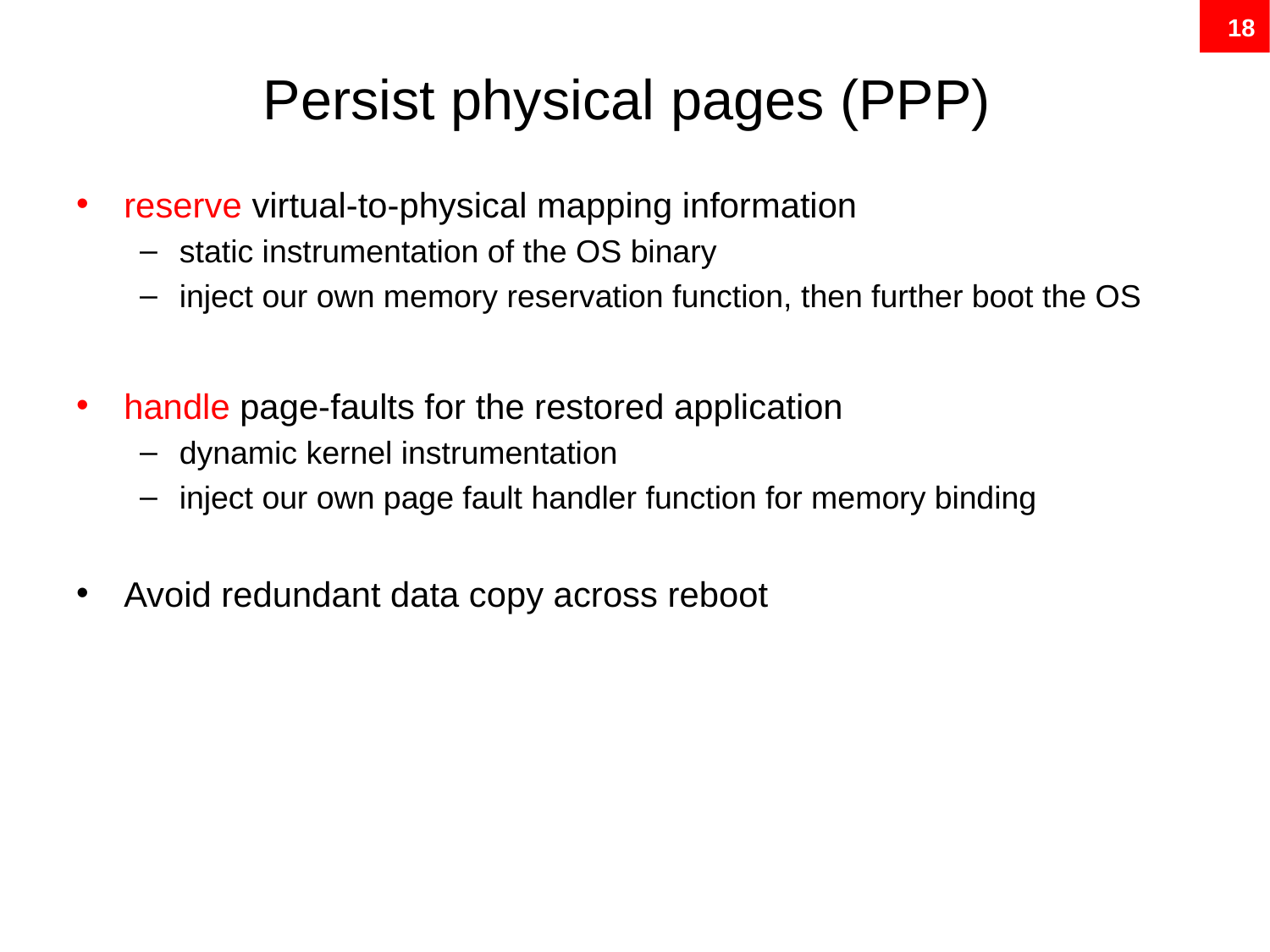

18
# Persist physical pages (PPP)
reserve virtual-to-physical mapping information
static instrumentation of the OS binary
inject our own memory reservation function, then further boot the OS

handle page-faults for the restored application
dynamic kernel instrumentation
inject our own page fault handler function for memory binding

Avoid redundant data copy across reboot